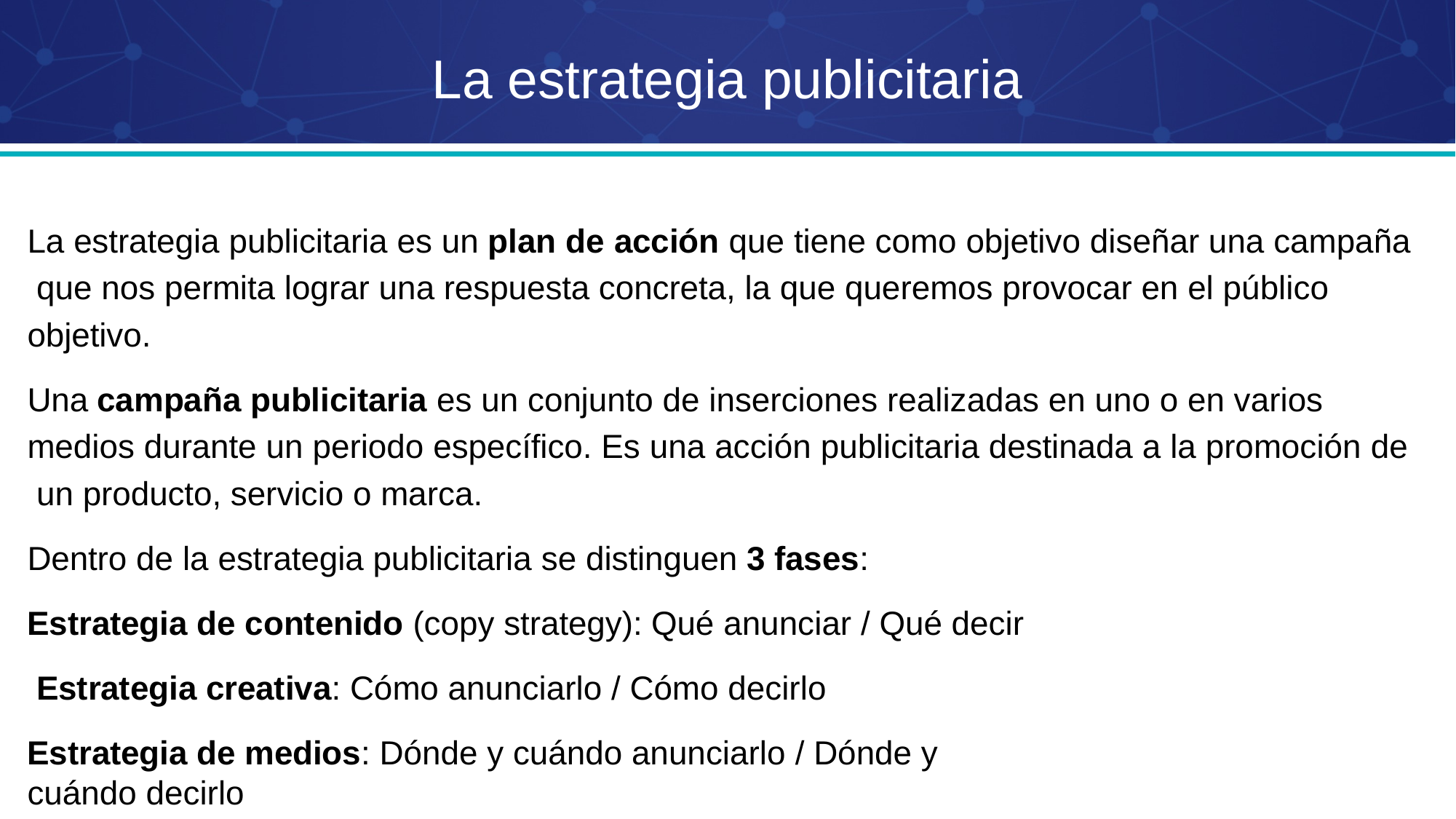

# La estrategia publicitaria
La estrategia publicitaria es un plan de acción que tiene como objetivo diseñar una campaña  que nos permita lograr una respuesta concreta, la que queremos provocar en el público  objetivo.
Una campaña publicitaria es un conjunto de inserciones realizadas en uno o en varios  medios durante un periodo específico. Es una acción publicitaria destinada a la promoción de  un producto, servicio o marca.
Dentro de la estrategia publicitaria se distinguen 3 fases:  Estrategia de contenido (copy strategy): Qué anunciar / Qué decir  Estrategia creativa: Cómo anunciarlo / Cómo decirlo
Estrategia de medios: Dónde y cuándo anunciarlo / Dónde y cuándo decirlo